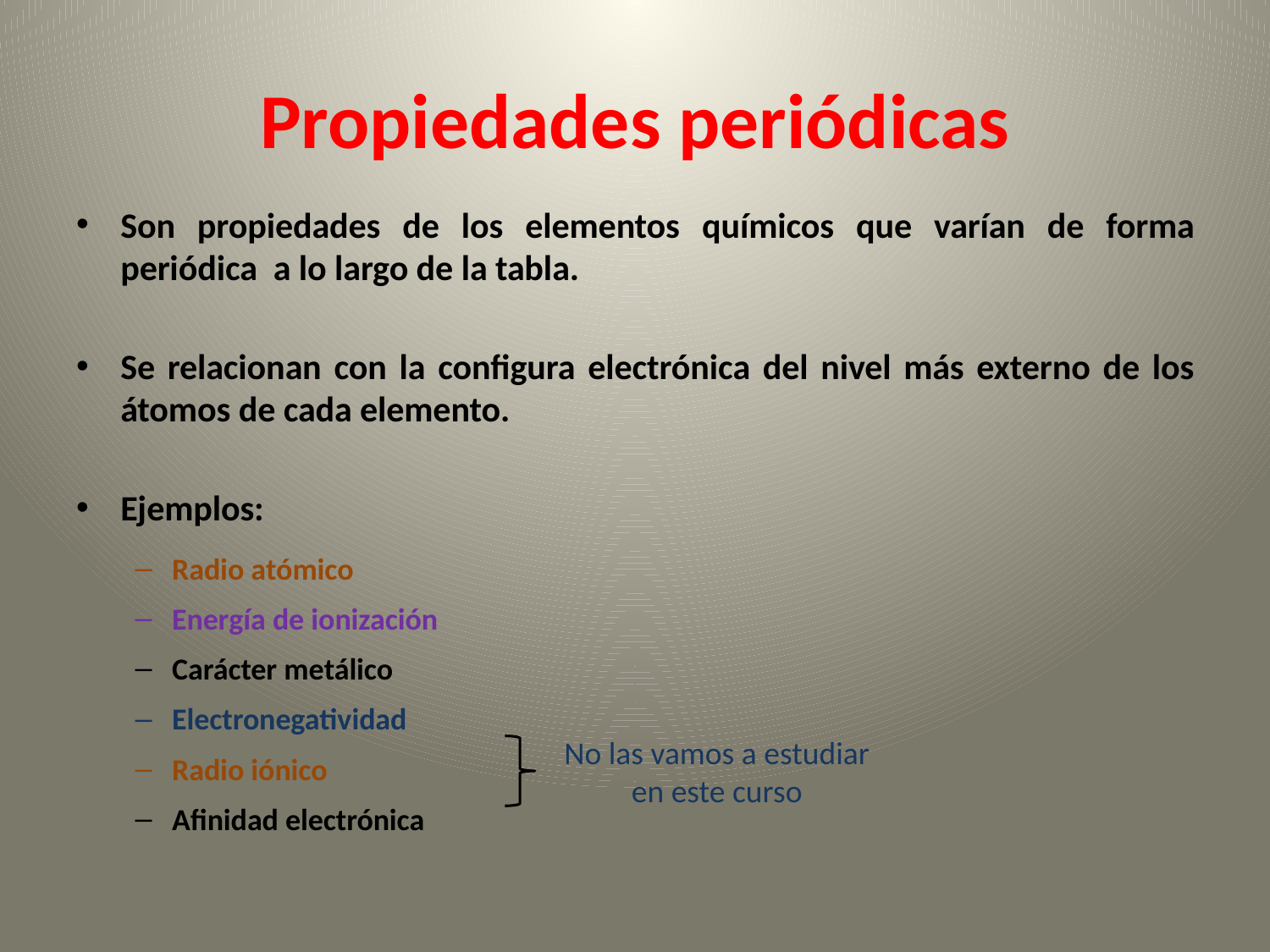

# Propiedades periódicas
Son propiedades de los elementos químicos que varían de forma periódica  a lo largo de la tabla.

Se relacionan con la configura electrónica del nivel más externo de los átomos de cada elemento.

Ejemplos:
Radio atómico
Energía de ionización
Carácter metálico
Electronegatividad
Radio iónico
Afinidad electrónica

No las vamos a estudiar en este curso